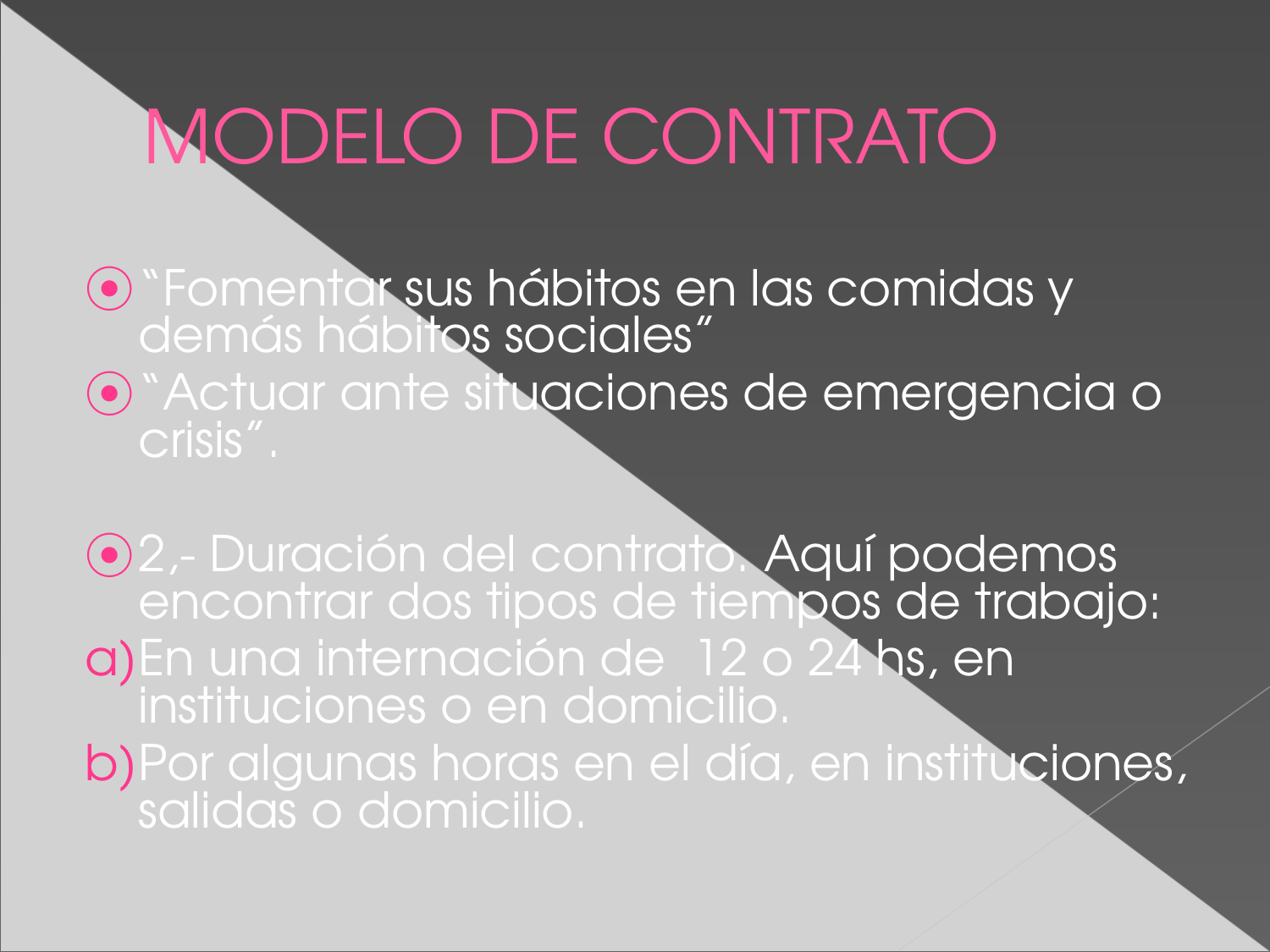

MODELO DE CONTRATO
“Fomentar sus hábitos en las comidas y demás hábitos sociales”
“Actuar ante situaciones de emergencia o crisis”.

2,- Duración del contrato. Aquí podemos encontrar dos tipos de tiempos de trabajo:
En una internación de  12 o 24 hs, en instituciones o en domicilio.
Por algunas horas en el día, en instituciones, salidas o domicilio.